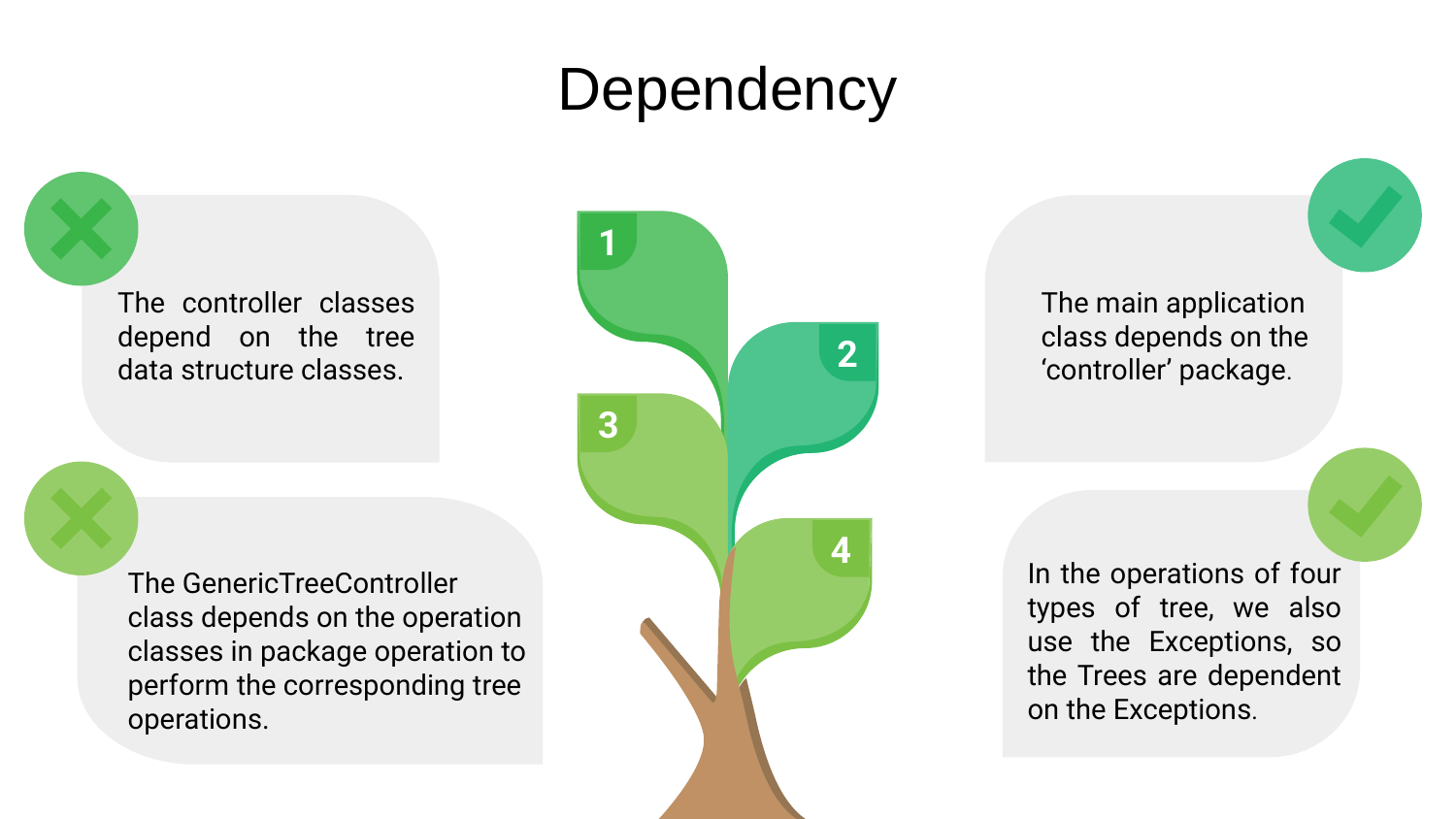

# Dependency

1
The controller classes depend on the tree data structure classes.
The main application class depends on the ‘controller’ package.

2

3

4

The GenericTreeController class depends on the operation classes in package operation to
perform the corresponding tree operations.
In the operations of four types of tree, we also use the Exceptions, so the Trees are dependent on the Exceptions.